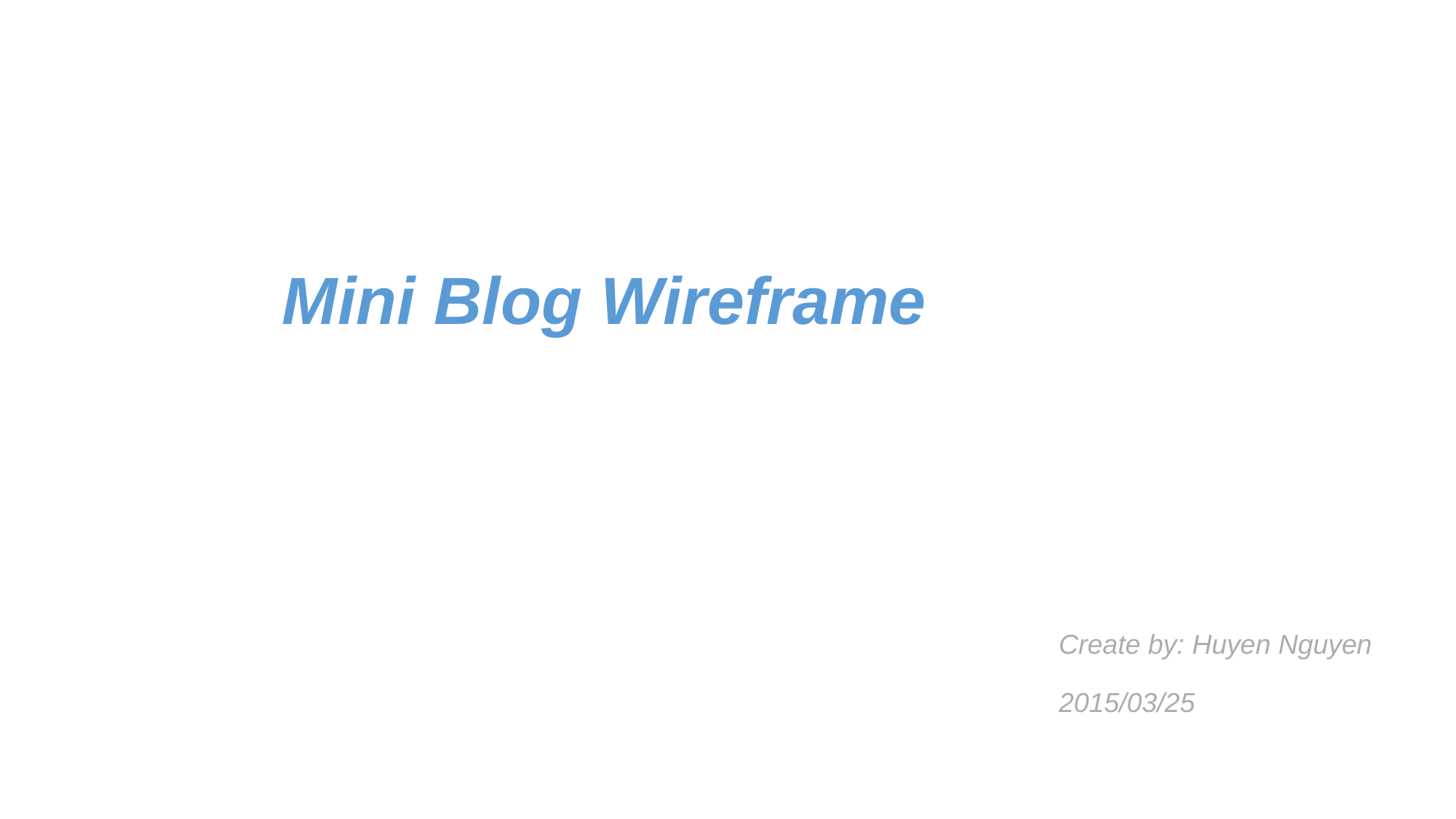

Mini Blog Wireframe
Create by: Huyen Nguyen
2015/03/25